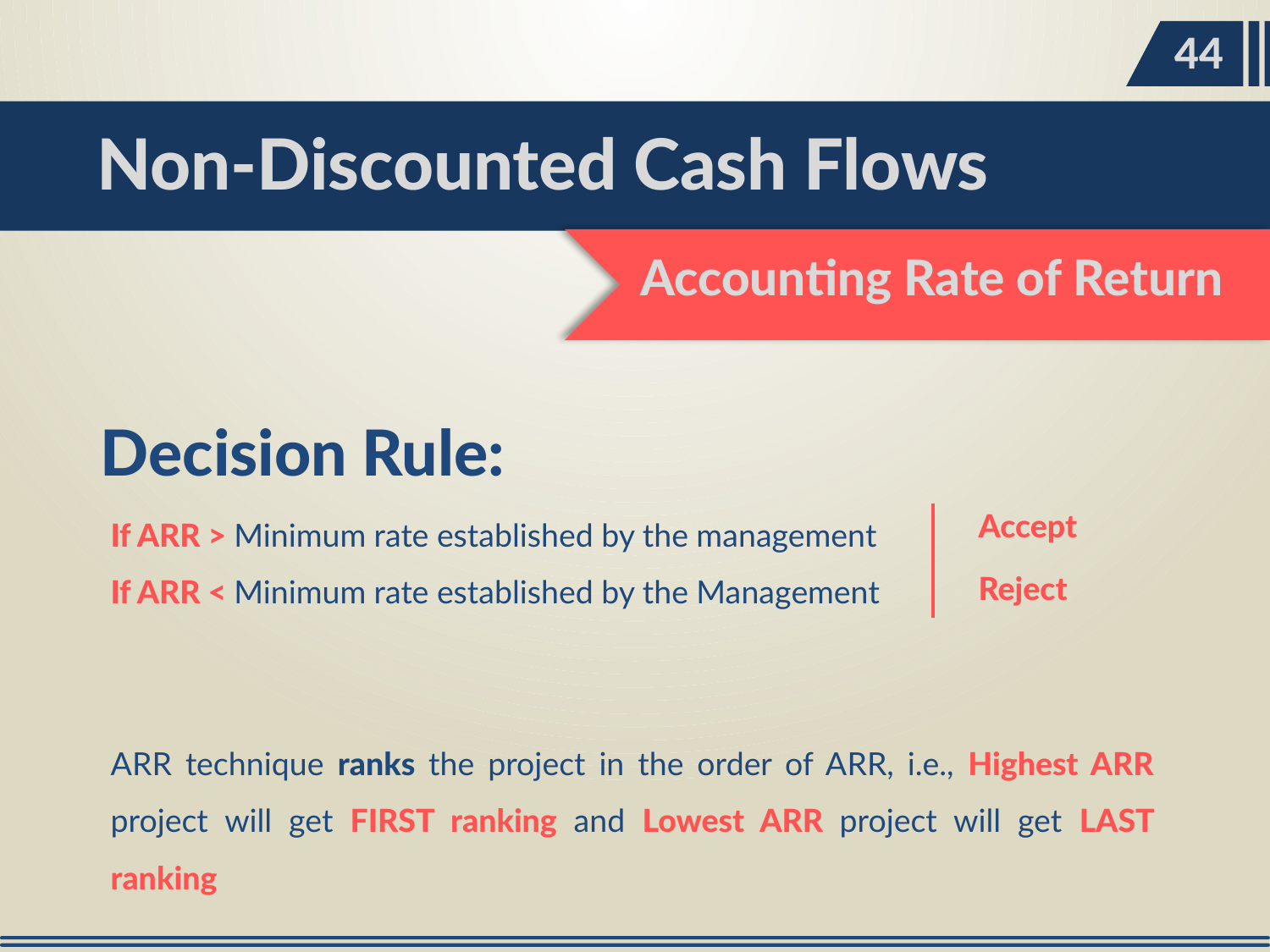

44
Non-Discounted Cash Flows
Accounting Rate of Return
Decision Rule:
If ARR > Minimum rate established by the management
If ARR < Minimum rate established by the Management

ARR technique ranks the project in the order of ARR, i.e., Highest ARR project will get FIRST ranking and Lowest ARR project will get LAST ranking
Accept
Reject